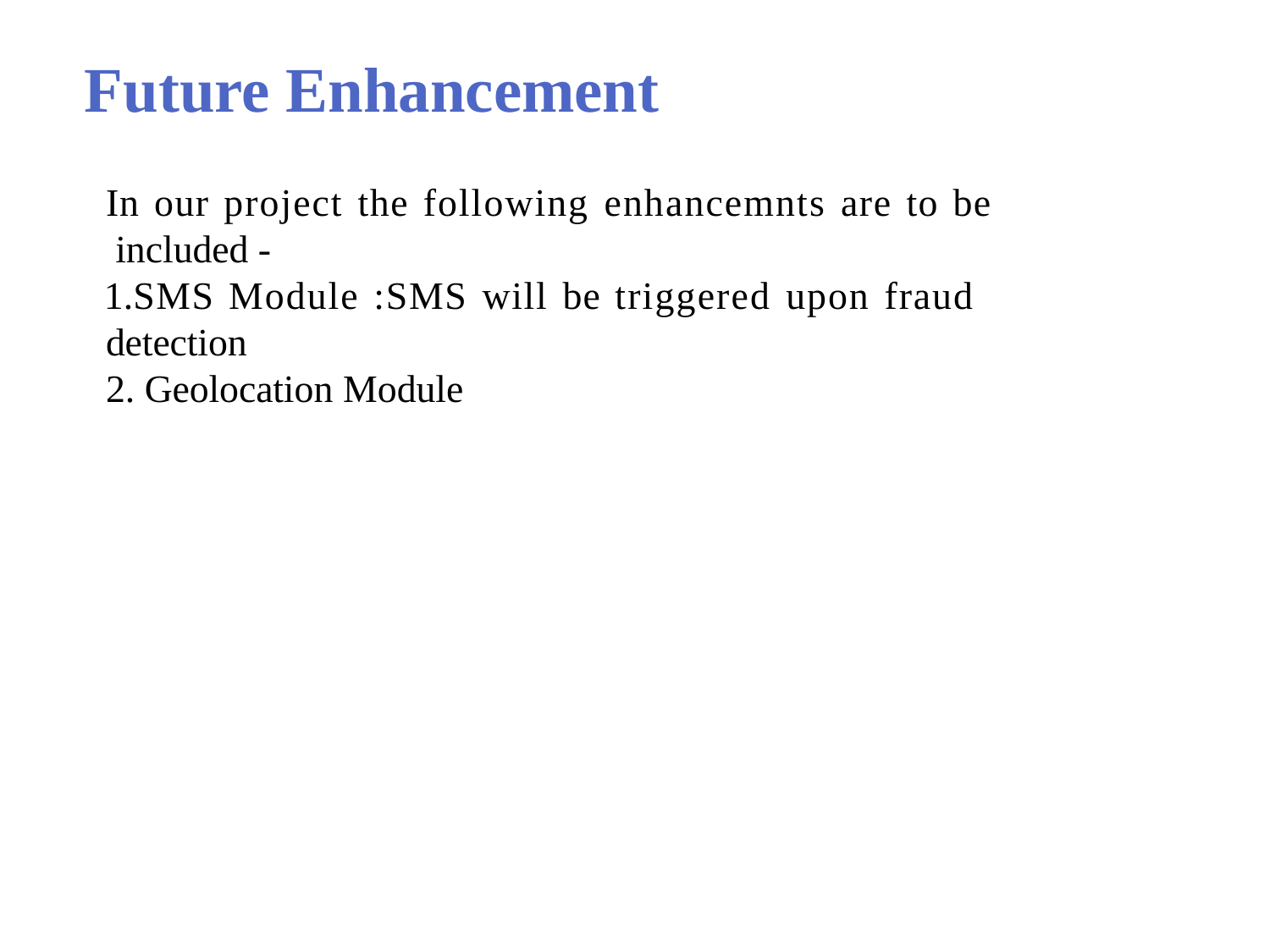

# Future Enhancement
In our project the following enhancemnts are to be  included -
SMS Module :SMS will be triggered upon fraud  detection
Geolocation Module